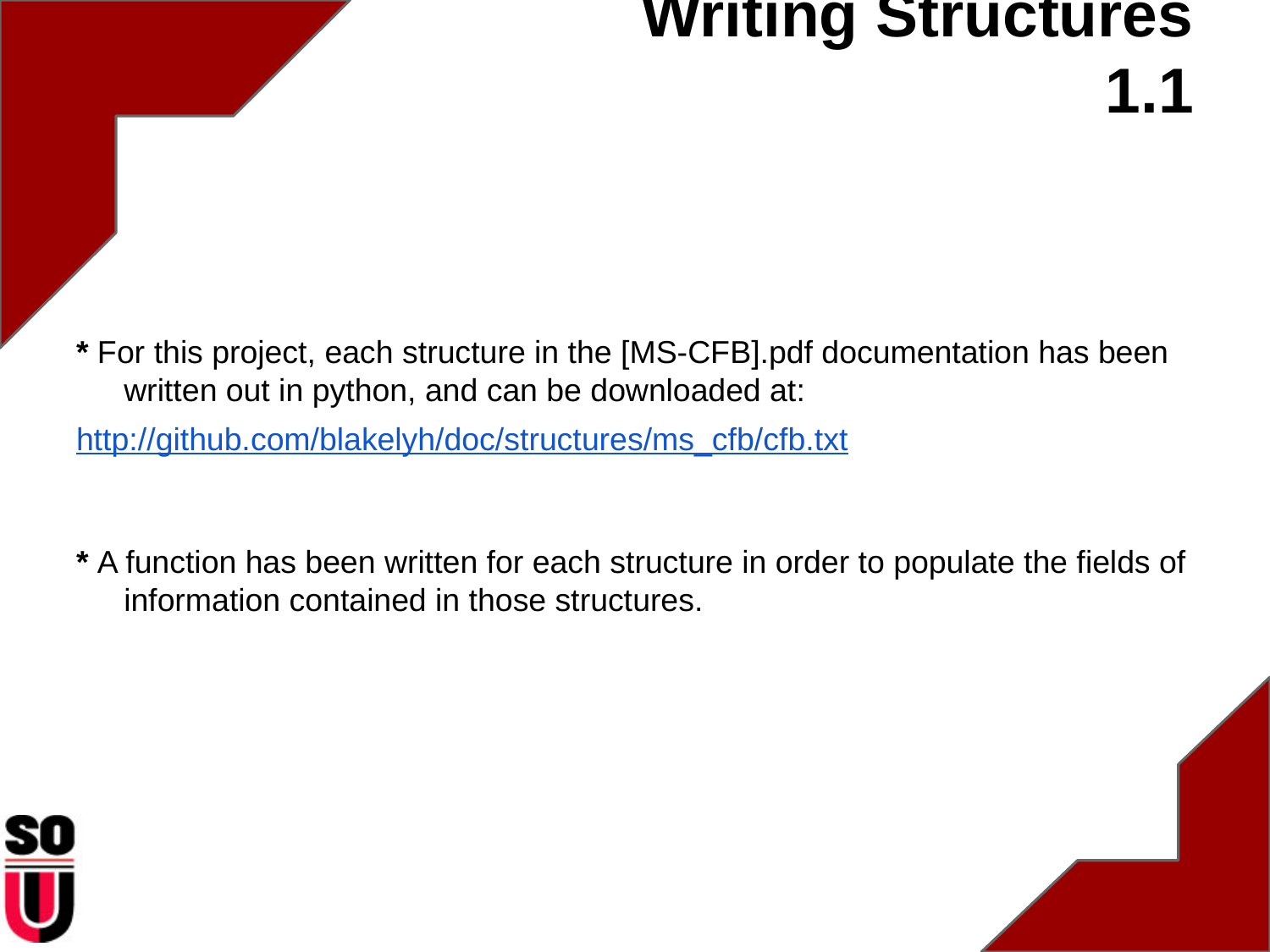

# Writing Structures 1.1

* For this project, each structure in the [MS-CFB].pdf documentation has been written out in python, and can be downloaded at:
http://github.com/blakelyh/doc/structures/ms_cfb/cfb.txt

* A function has been written for each structure in order to populate the fields of information contained in those structures.